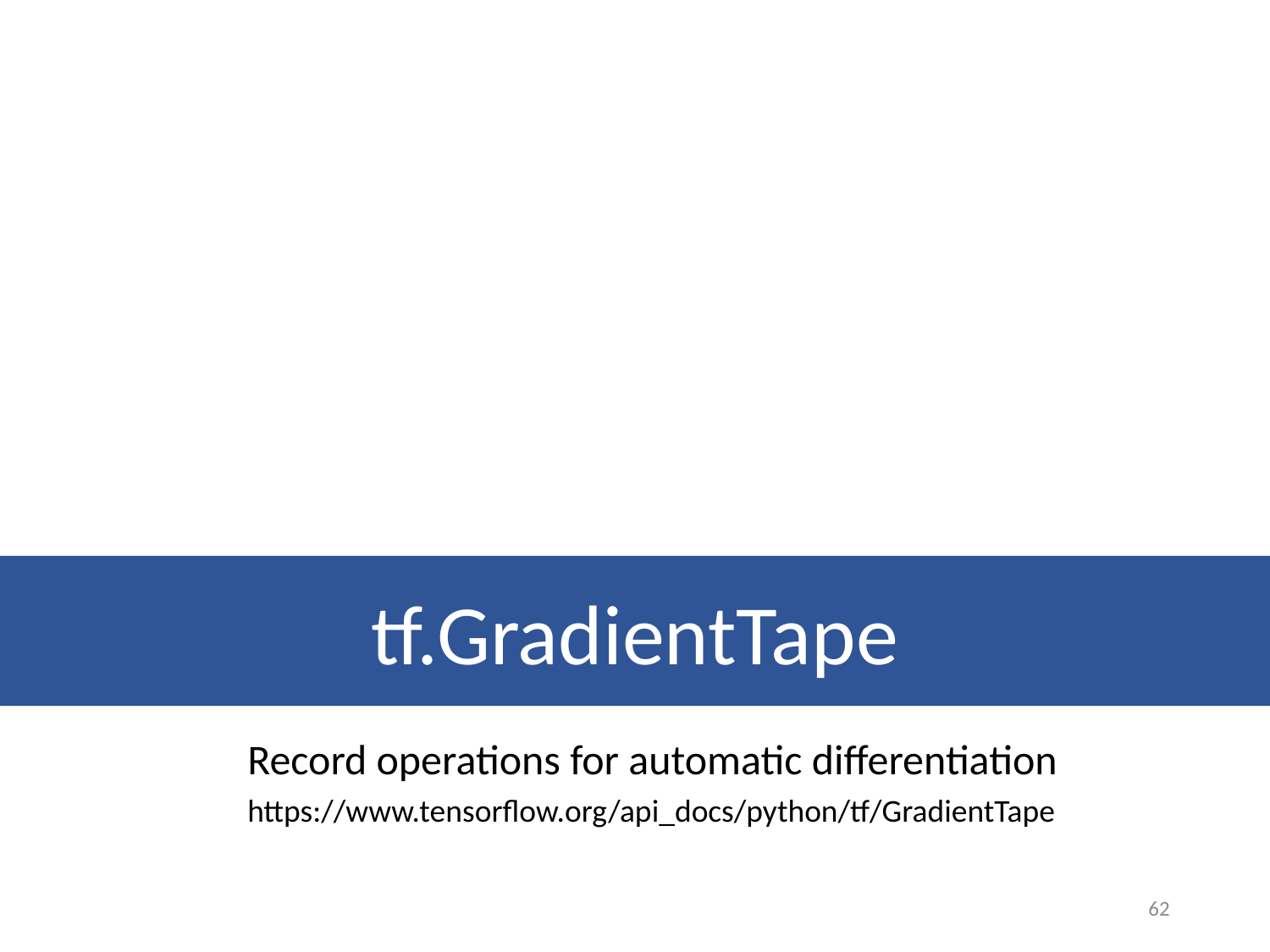

tf.GradientTape
Record operations for automatic differentiation
https://www.tensorflow.org/api_docs/python/tf/GradientTape
62